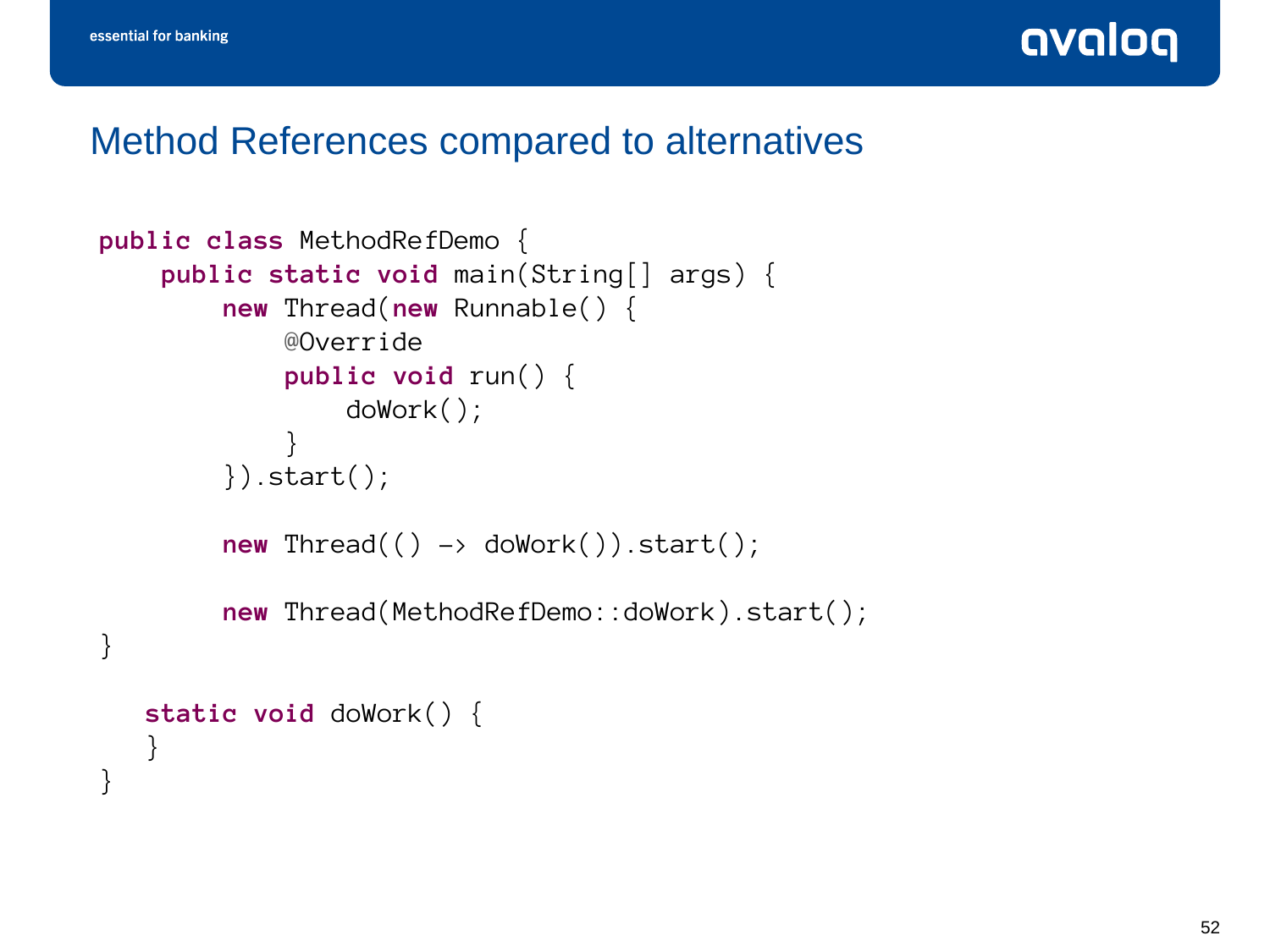

# Method References compared to alternatives
public class MethodRefDemo {
    public static void main(String[] args) {
        new Thread(new Runnable() {
            @Override
            public void run() {
                doWork();
            }
        }).start();

        new Thread(() -> doWork()).start();

        new Thread(MethodRefDemo::doWork).start();
}

   static void doWork() {
   }
}

52